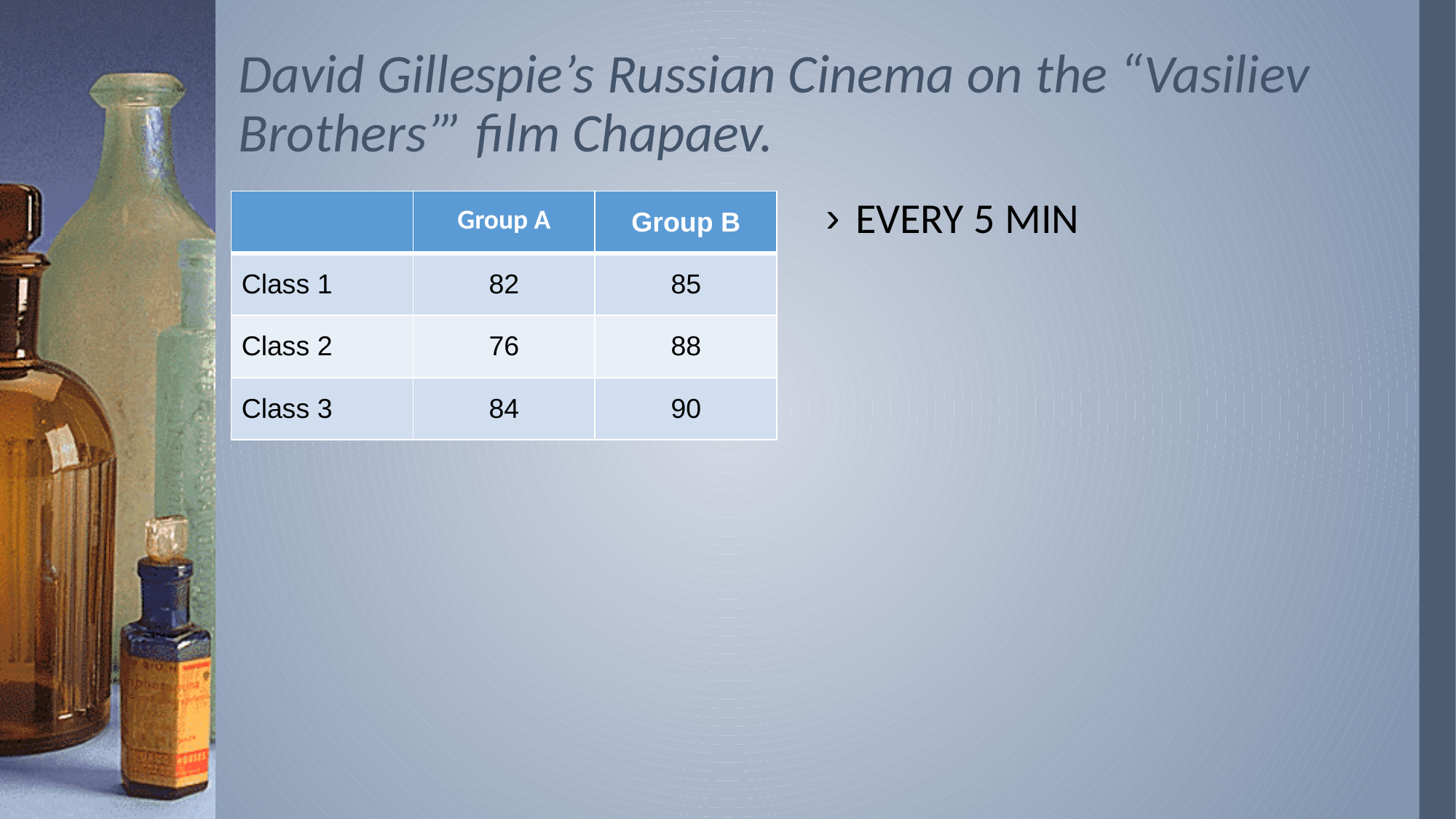

# David Gillespie’s Russian Cinema on the “Vasiliev Brothers’” film Chapaev.
|  | Group A | Group B |
| --- | --- | --- |
| Class 1 | 82 | 85 |
| Class 2 | 76 | 88 |
| Class 3 | 84 | 90 |
EVERY 5 MIN